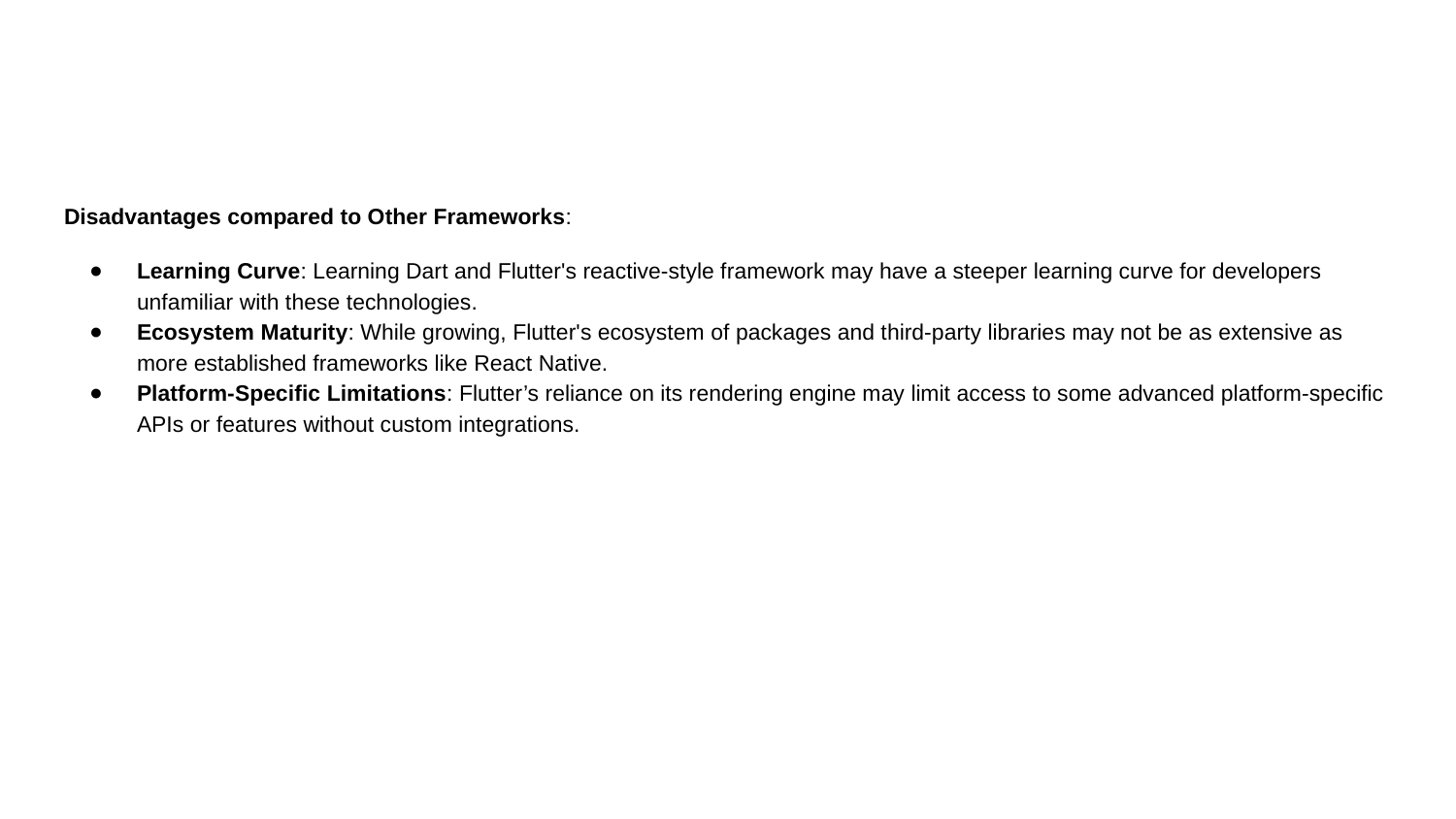

#
Disadvantages compared to Other Frameworks:
Learning Curve: Learning Dart and Flutter's reactive-style framework may have a steeper learning curve for developers unfamiliar with these technologies.
Ecosystem Maturity: While growing, Flutter's ecosystem of packages and third-party libraries may not be as extensive as more established frameworks like React Native.
Platform-Specific Limitations: Flutter’s reliance on its rendering engine may limit access to some advanced platform-specific APIs or features without custom integrations.